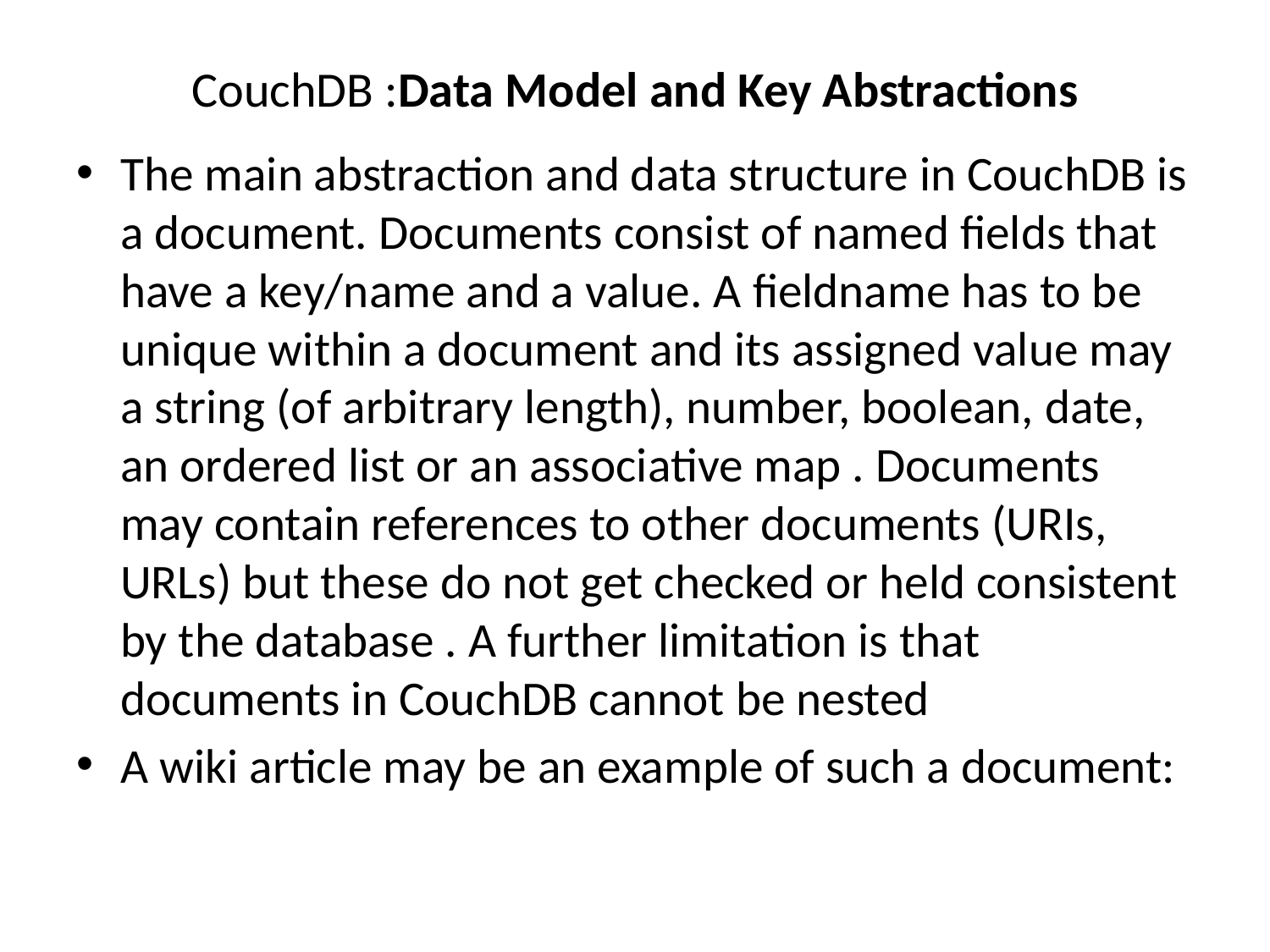

# CouchDB :Data Model and Key Abstractions
The main abstraction and data structure in CouchDB is a document. Documents consist of named fields that have a key/name and a value. A fieldname has to be unique within a document and its assigned value may a string (of arbitrary length), number, boolean, date, an ordered list or an associative map . Documents may contain references to other documents (URIs, URLs) but these do not get checked or held consistent by the database . A further limitation is that documents in CouchDB cannot be nested
A wiki article may be an example of such a document: